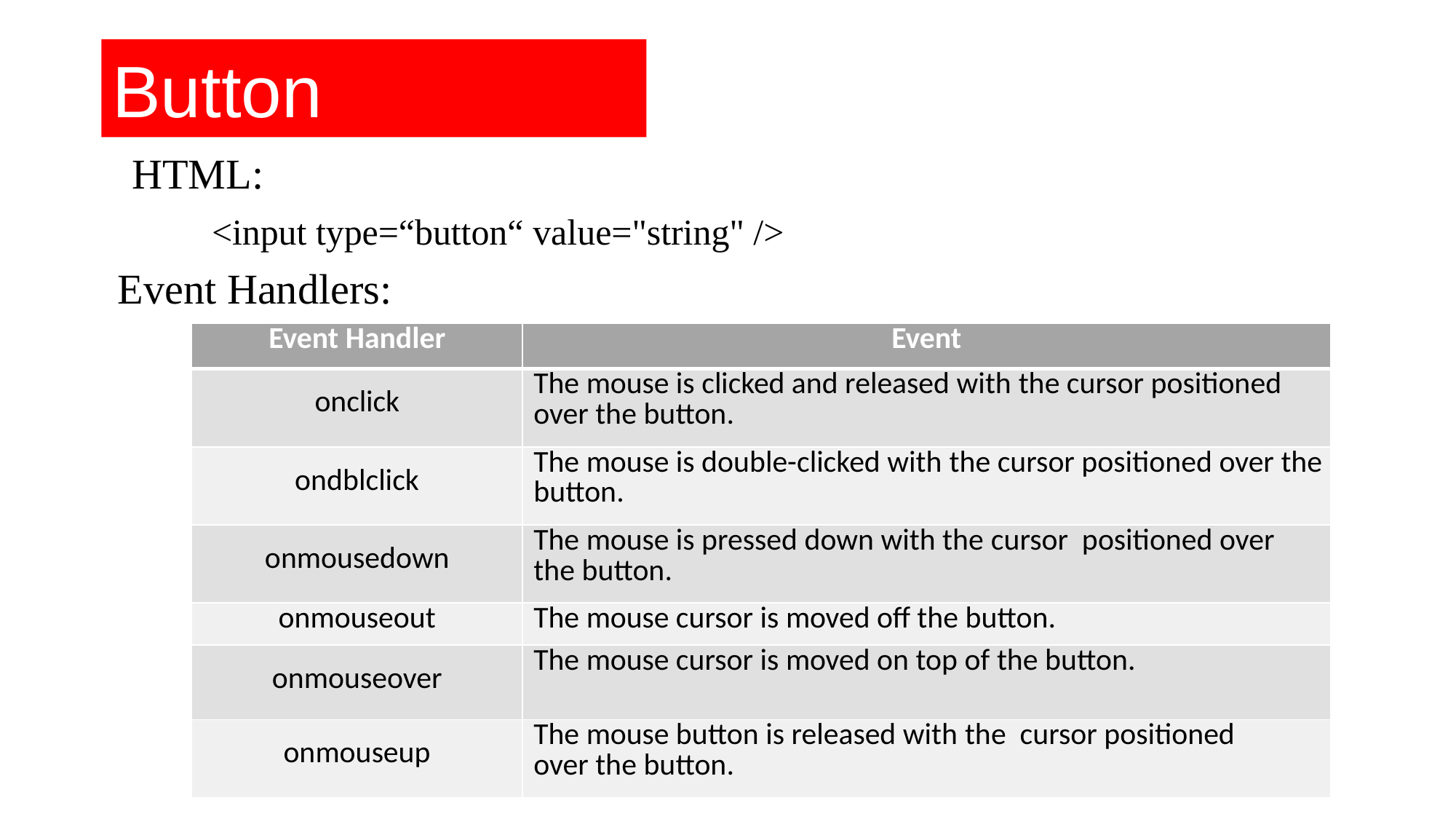

Button
HTML:
<input type=“button“ value="string" />
Event Handlers:
| Event Handler | Event |
| --- | --- |
| onclick | The mouse is clicked and released with the cursor positioned over the button. |
| ondblclick | The mouse is double-clicked with the cursor positioned over the button. |
| onmousedown | The mouse is pressed down with the cursor positioned over the button. |
| onmouseout | The mouse cursor is moved off the button. |
| onmouseover | The mouse cursor is moved on top of the button. |
| onmouseup | The mouse button is released with the cursor positioned over the button. |